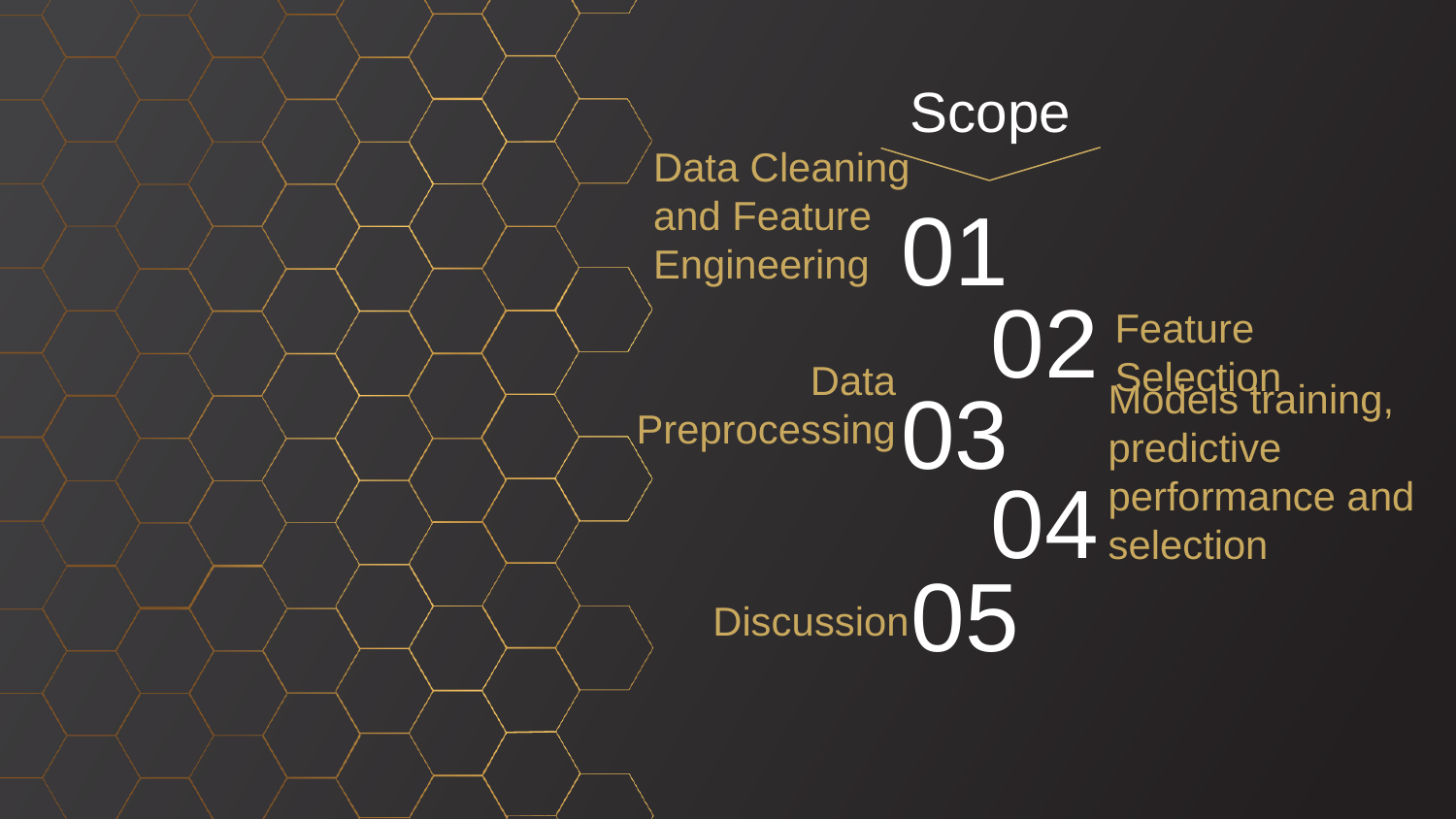

Scope

01
# Data Cleaning and Feature Engineering
02
Feature Selection
Data Preprocessing
03
Models training, predictive performance and selection
04
05
Discussion